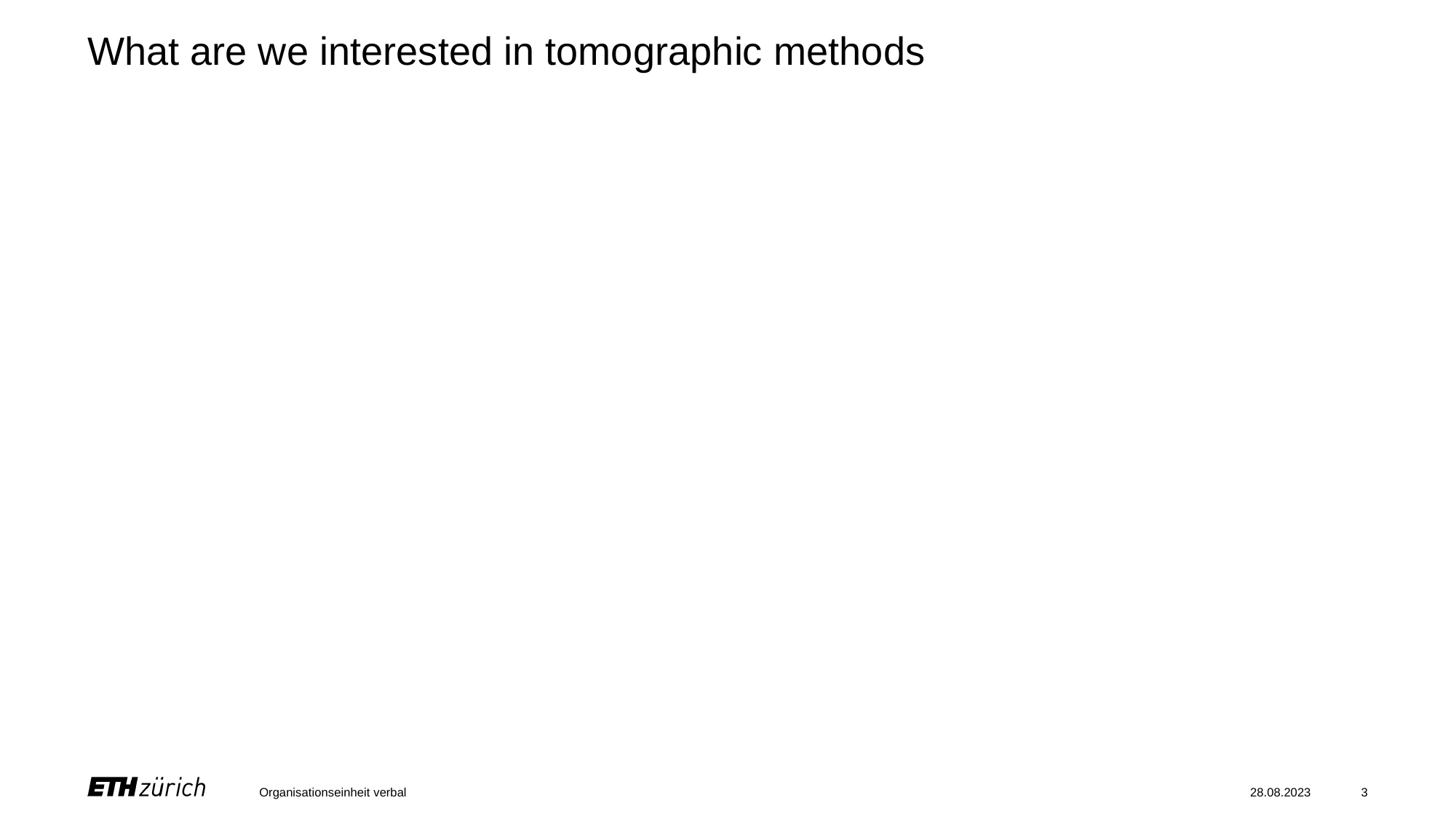

# What are we interested in tomographic methods

Organisationseinheit verbal
28.08.2023
3